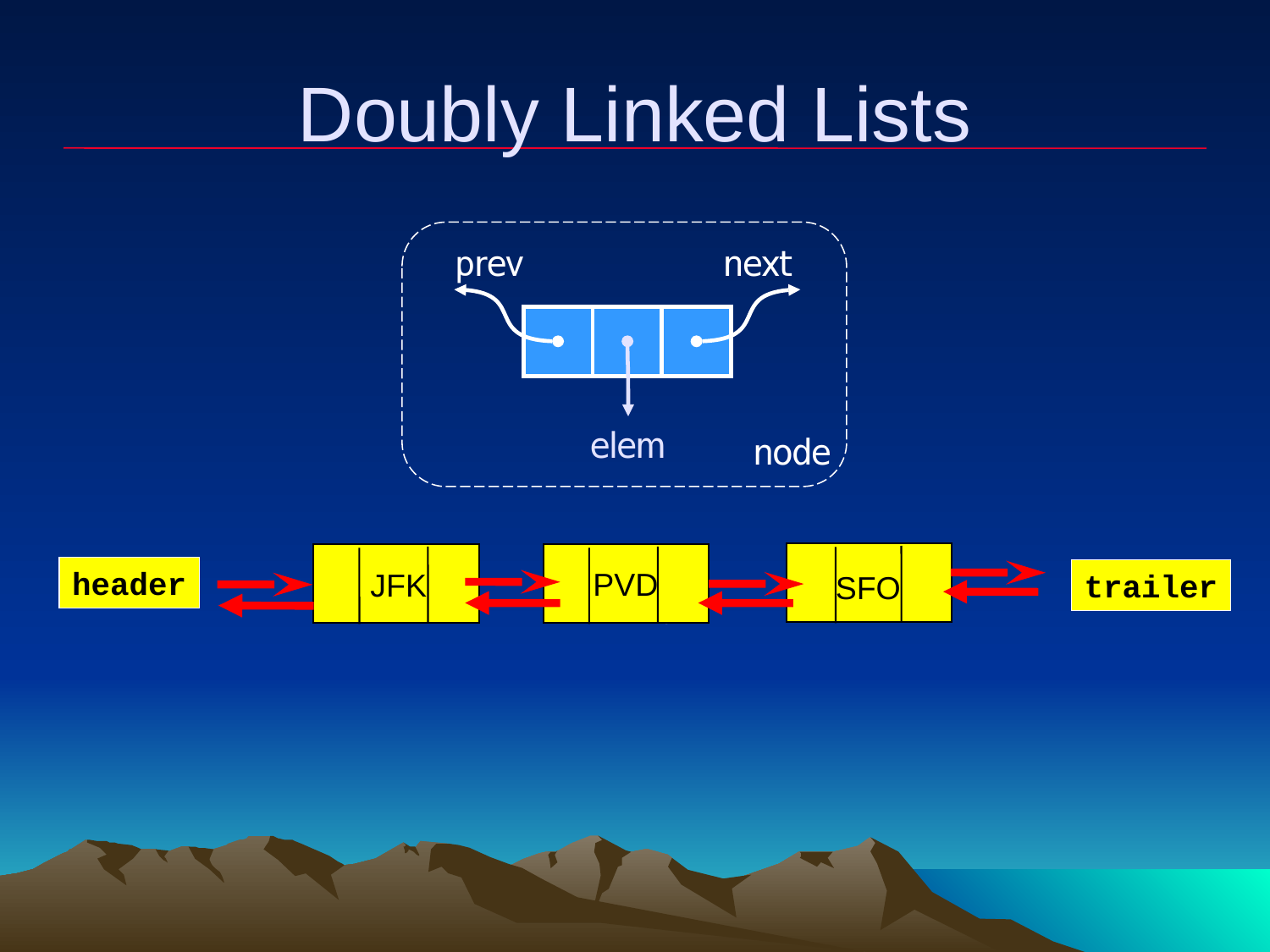

# Doubly Linked Lists

prev
next

elem
node

header
PVD
JFK
trailer
SFO